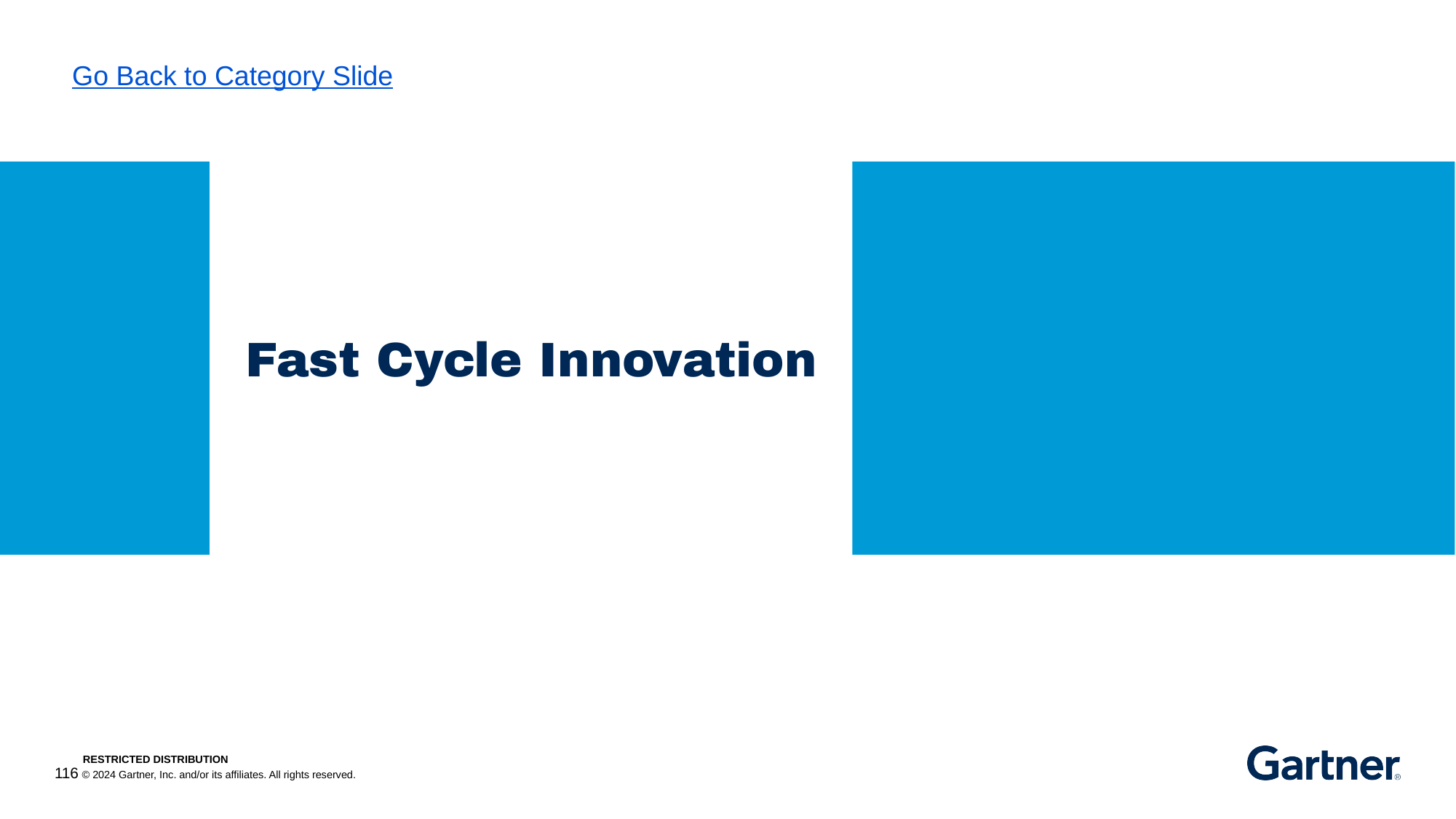

Go Back to Category Slide
# Fast Cycle Innovation